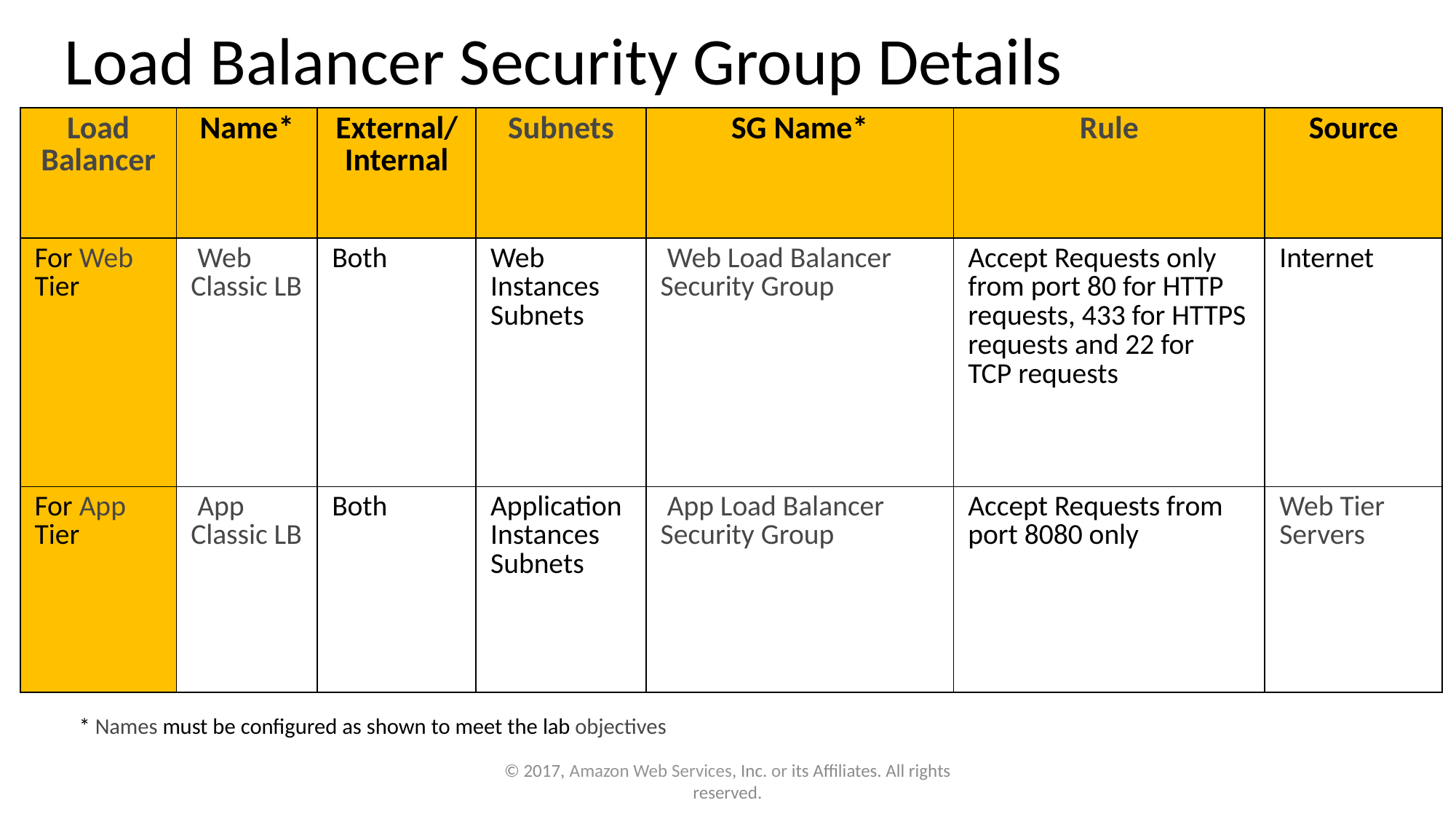

# Load Balancer Security Group Details
| Load Balancer | Name\* | External/Internal | Subnets | SG Name\* | Rule | Source |
| --- | --- | --- | --- | --- | --- | --- |
| For Web Tier | Web Classic LB | Both | Web Instances Subnets | Web Load Balancer Security Group | Accept Requests only from port 80 for HTTP requests, 433 for HTTPS requests and 22 for TCP requests | Internet |
| For App Tier | App Classic LB | Both | Application Instances Subnets | App Load Balancer Security Group | Accept Requests from port 8080 only | Web Tier Servers |
* Names must be configured as shown to meet the lab objectives
© 2017, Amazon Web Services, Inc. or its Affiliates. All rights reserved.